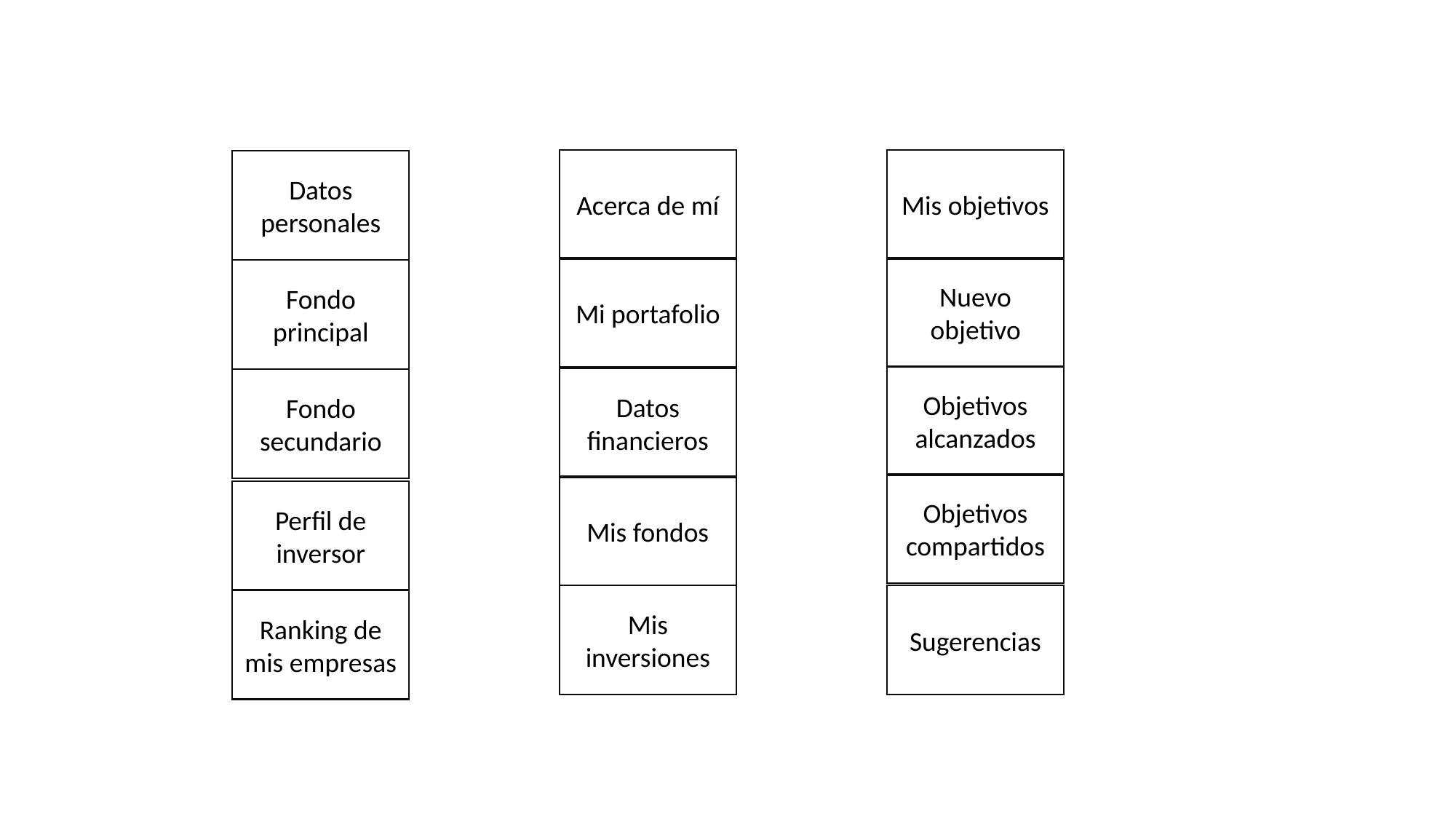

Acerca de mí
Mis objetivos
Datos personales
Mi portafolio
Nuevo objetivo
Fondo principal
Objetivos alcanzados
Datos financieros
Fondo secundario
Objetivos compartidos
Mis fondos
Perfil de inversor
Mis inversiones
Sugerencias
Ranking de mis empresas